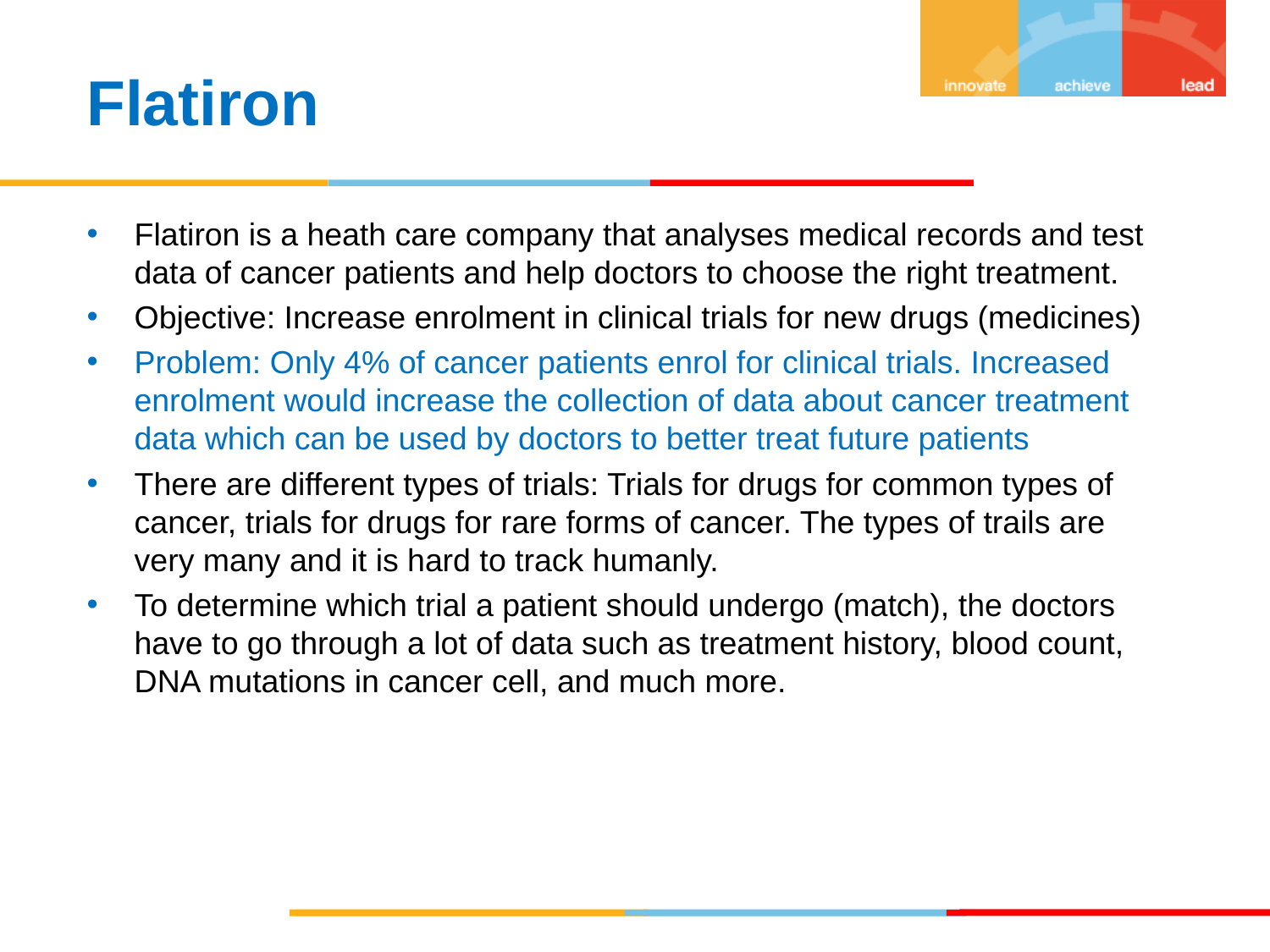

Flatiron
Flatiron is a heath care company that analyses medical records and test data of cancer patients and help doctors to choose the right treatment.
Objective: Increase enrolment in clinical trials for new drugs (medicines)
Problem: Only 4% of cancer patients enrol for clinical trials. Increased enrolment would increase the collection of data about cancer treatment data which can be used by doctors to better treat future patients
There are different types of trials: Trials for drugs for common types of cancer, trials for drugs for rare forms of cancer. The types of trails are very many and it is hard to track humanly.
To determine which trial a patient should undergo (match), the doctors have to go through a lot of data such as treatment history, blood count, DNA mutations in cancer cell, and much more.